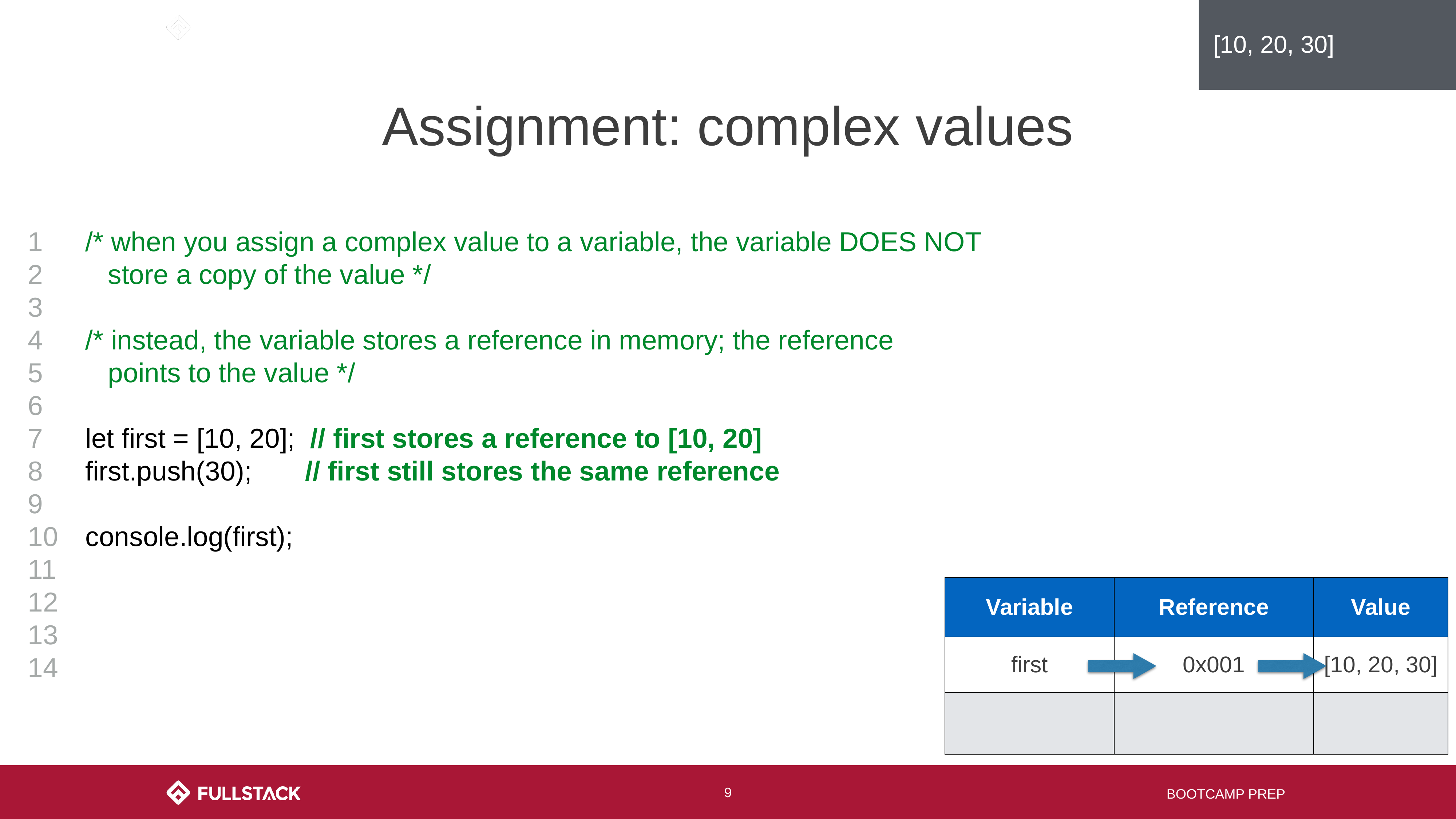

[10, 20, 30]
# Assignment: complex values
1
2
3
4
5
6
7
8
9
10
11
12
13
14

/* when you assign a complex value to a variable, the variable DOES NOT
   store a copy of the value */
/* instead, the variable stores a reference in memory; the reference
   points to the value */
let first = [10, 20];  // first stores a reference to [10, 20]
first.push(30);       // first still stores the same reference
console.log(first);
| Variable | Reference | Value |
| --- | --- | --- |
| first | 0x001 | [10, 20] |
|  |  |  |
| Variable | Reference | Value |
| --- | --- | --- |
| first | 0x001 | [10, 20, 30] |
|  |  |  |

9
BOOTCAMP PREP